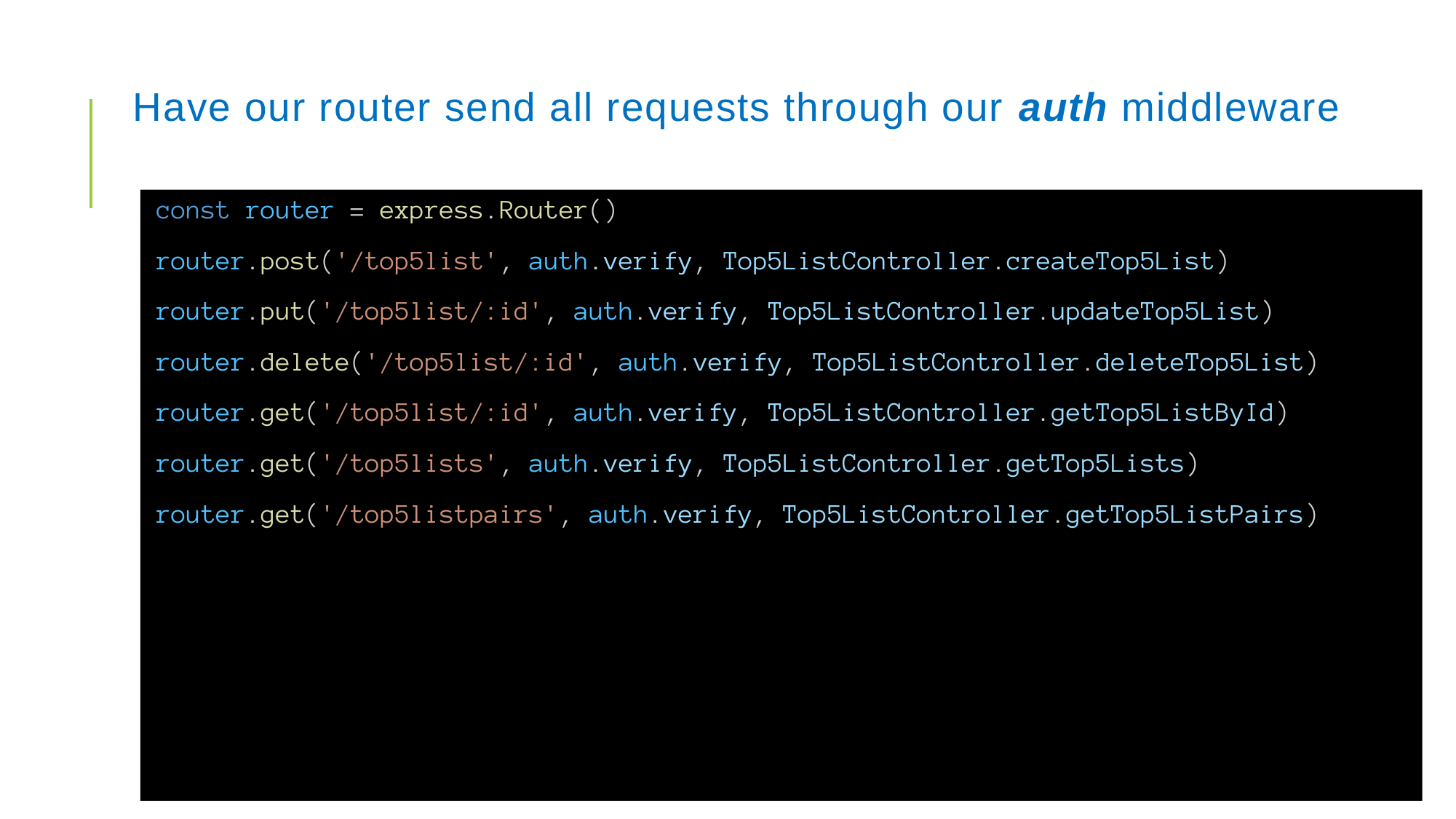

# Have our router send all requests through our auth middleware
const router = express.Router()
router.post('/top5list', auth.verify, Top5ListController.createTop5List)
router.put('/top5list/:id', auth.verify, Top5ListController.updateTop5List)
router.delete('/top5list/:id', auth.verify, Top5ListController.deleteTop5List)
router.get('/top5list/:id', auth.verify, Top5ListController.getTop5ListById)
router.get('/top5lists', auth.verify, Top5ListController.getTop5Lists)
router.get('/top5listpairs', auth.verify, Top5ListController.getTop5ListPairs)